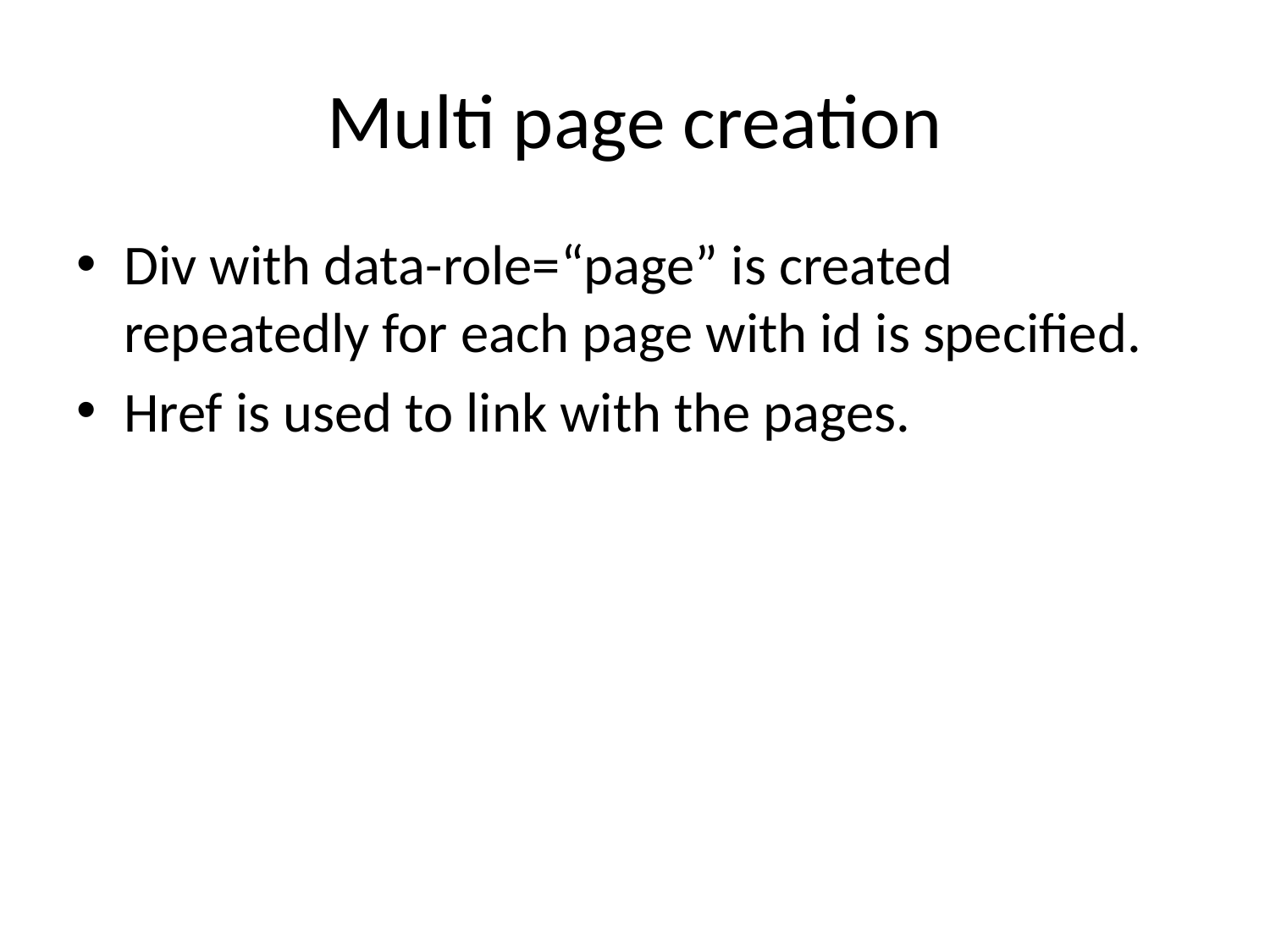

# Multi page creation
Div with data-role=“page” is created repeatedly for each page with id is specified.
Href is used to link with the pages.